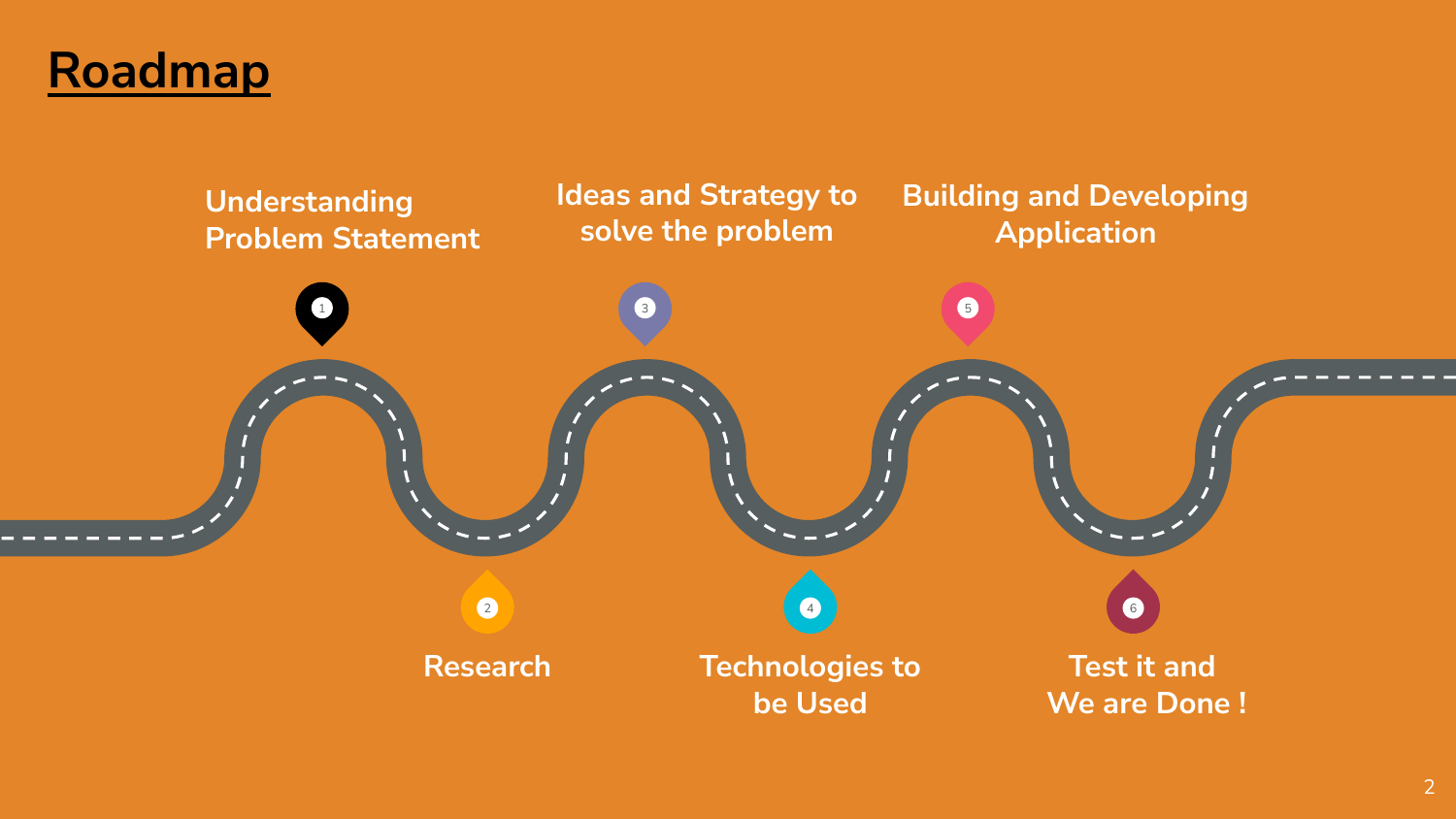

Roadmap
Building and Developing Application
Ideas and Strategy to solve the problem

Understanding Problem Statement

1

3

5

2

4

6
Research
Technologies to be Used
Test it and
We are Done !
2